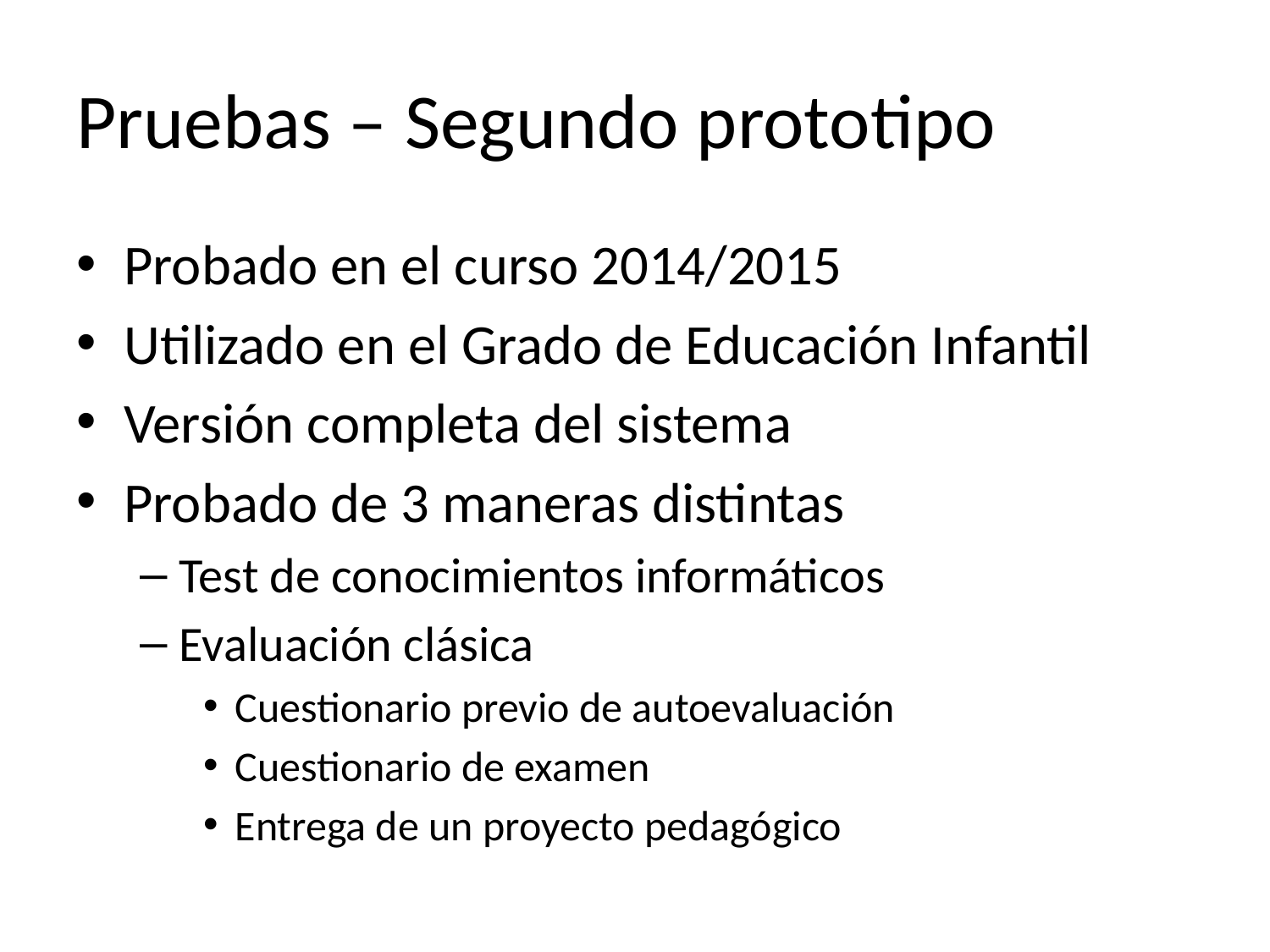

# Pruebas – Segundo prototipo
Probado en el curso 2014/2015
Utilizado en el Grado de Educación Infantil
Versión completa del sistema
Probado de 3 maneras distintas
Test de conocimientos informáticos
Evaluación clásica
Cuestionario previo de autoevaluación
Cuestionario de examen
Entrega de un proyecto pedagógico